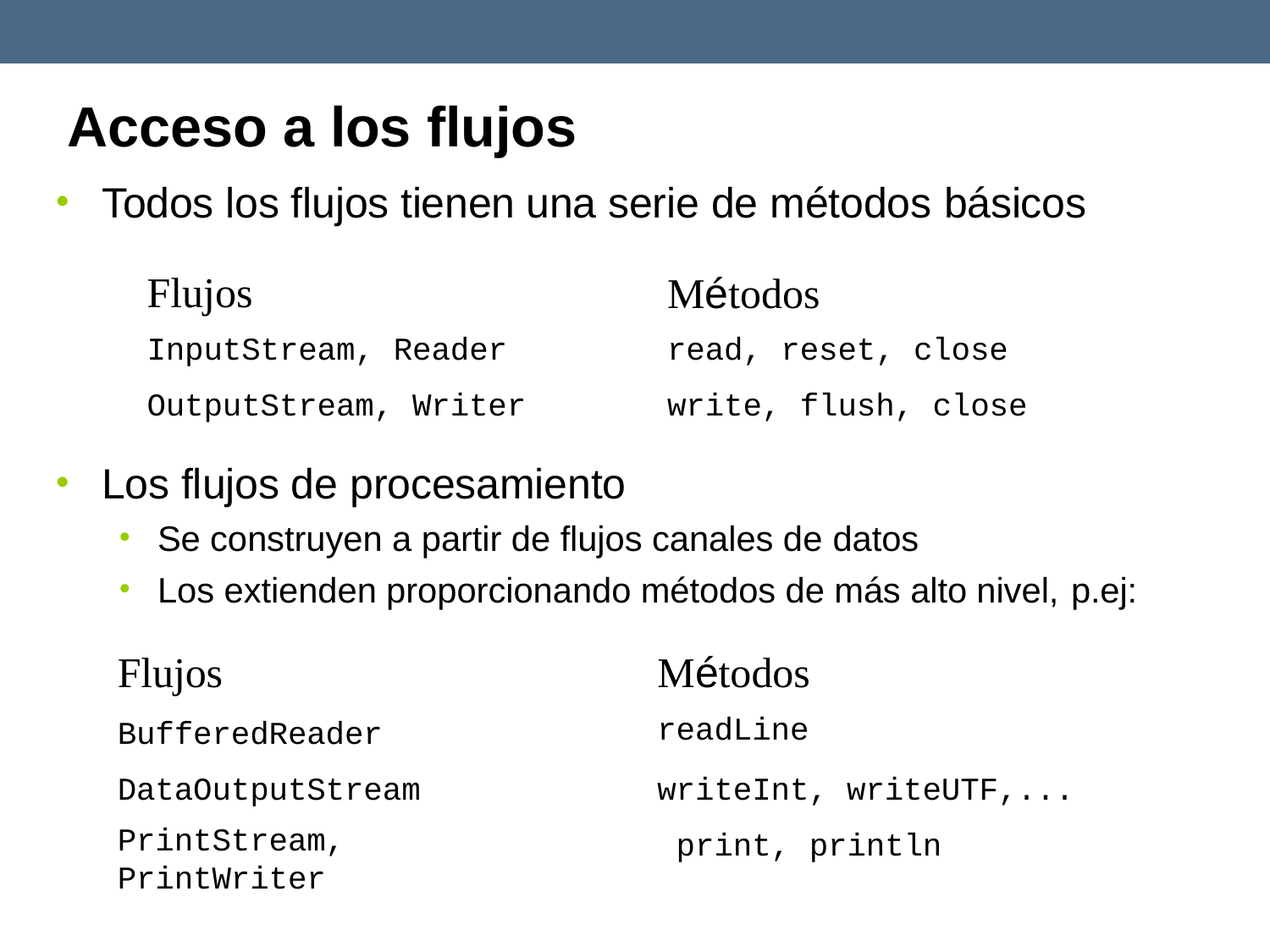

# Acceso a los flujos
•
Todos los flujos tienen una serie de métodos básicos
Flujos
InputStream, Reader
OutputStream, Writer
Métodos
read, reset, close
write, flush, close
•
Los flujos de procesamiento
•
•
Se construyen a partir de flujos canales de datos
Los extienden proporcionando métodos de más alto nivel, p.ej:
Flujos
BufferedReader  DataOutputStream
PrintStream, PrintWriter
Métodos
readLine
writeInt, writeUTF,...  print, println